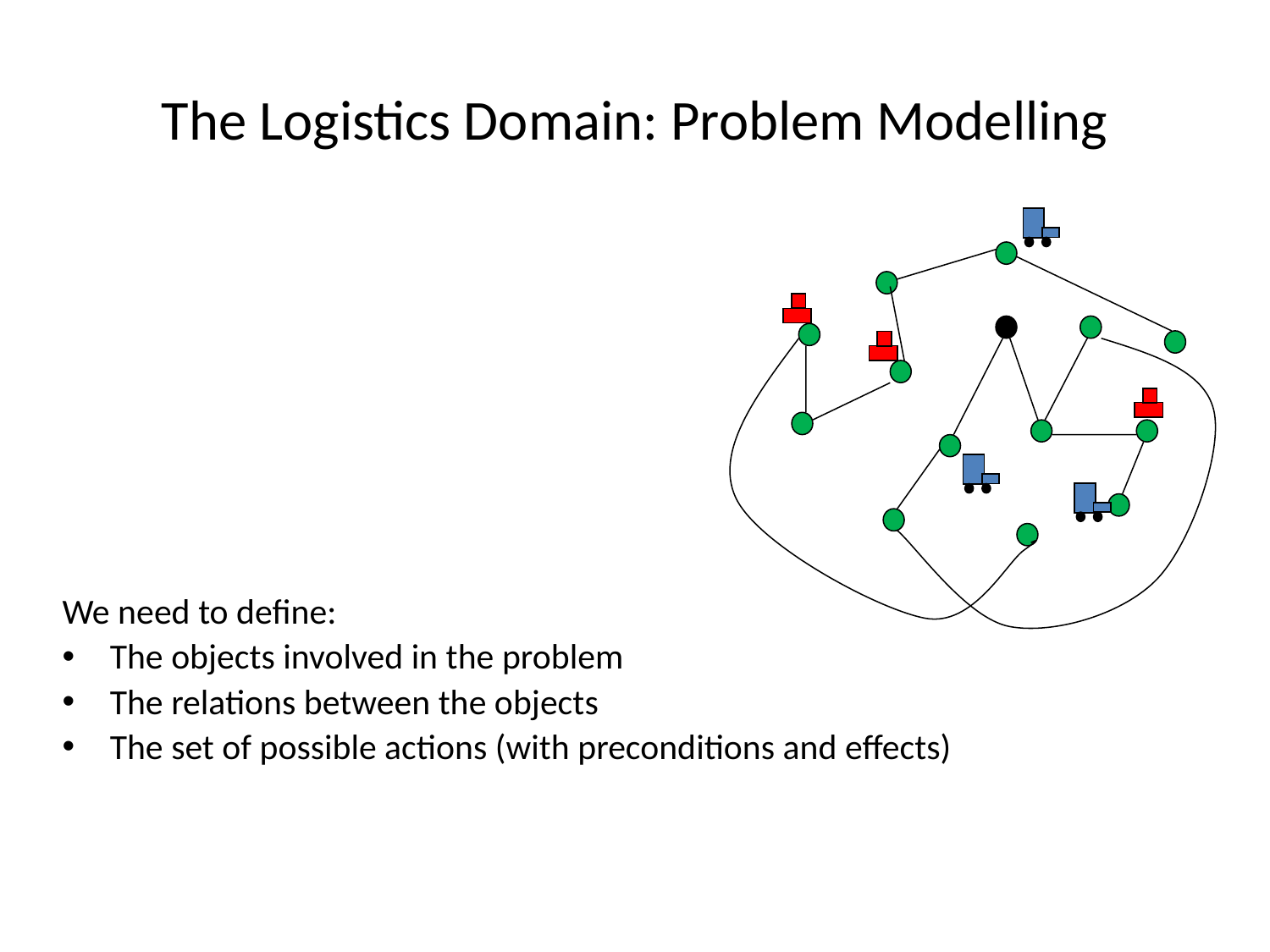

# The Logistics Domain: Problem Modelling

We need to define:
The objects involved in the problem
The relations between the objects
The set of possible actions (with preconditions and effects)